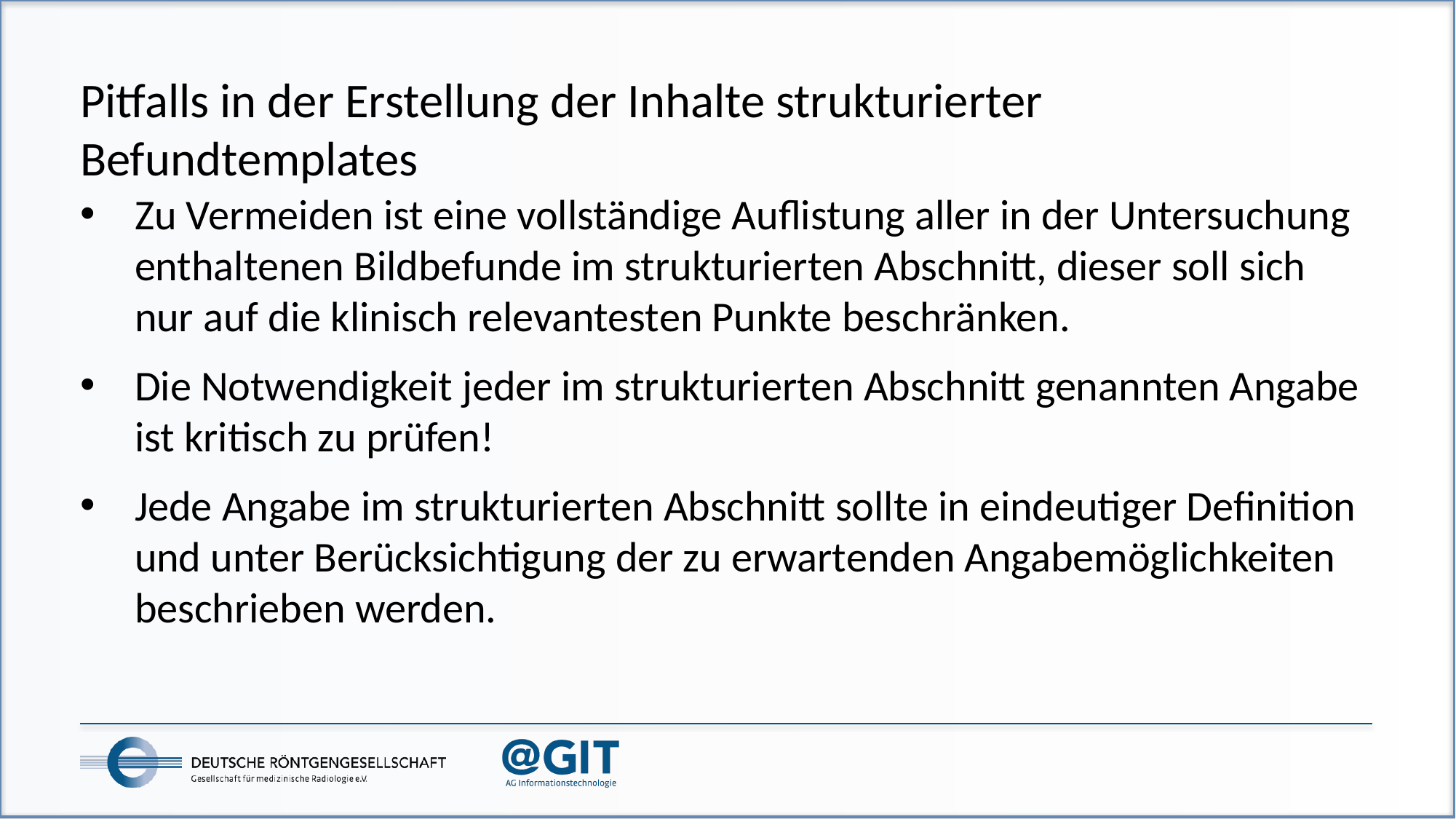

# Pitfalls in der Erstellung der Inhalte strukturierter Befundtemplates
Zu Vermeiden ist eine vollständige Auflistung aller in der Untersuchung enthaltenen Bildbefunde im strukturierten Abschnitt, dieser soll sich nur auf die klinisch relevantesten Punkte beschränken.
Die Notwendigkeit jeder im strukturierten Abschnitt genannten Angabe ist kritisch zu prüfen!
Jede Angabe im strukturierten Abschnitt sollte in eindeutiger Definition und unter Berücksichtigung der zu erwartenden Angabemöglichkeiten beschrieben werden.